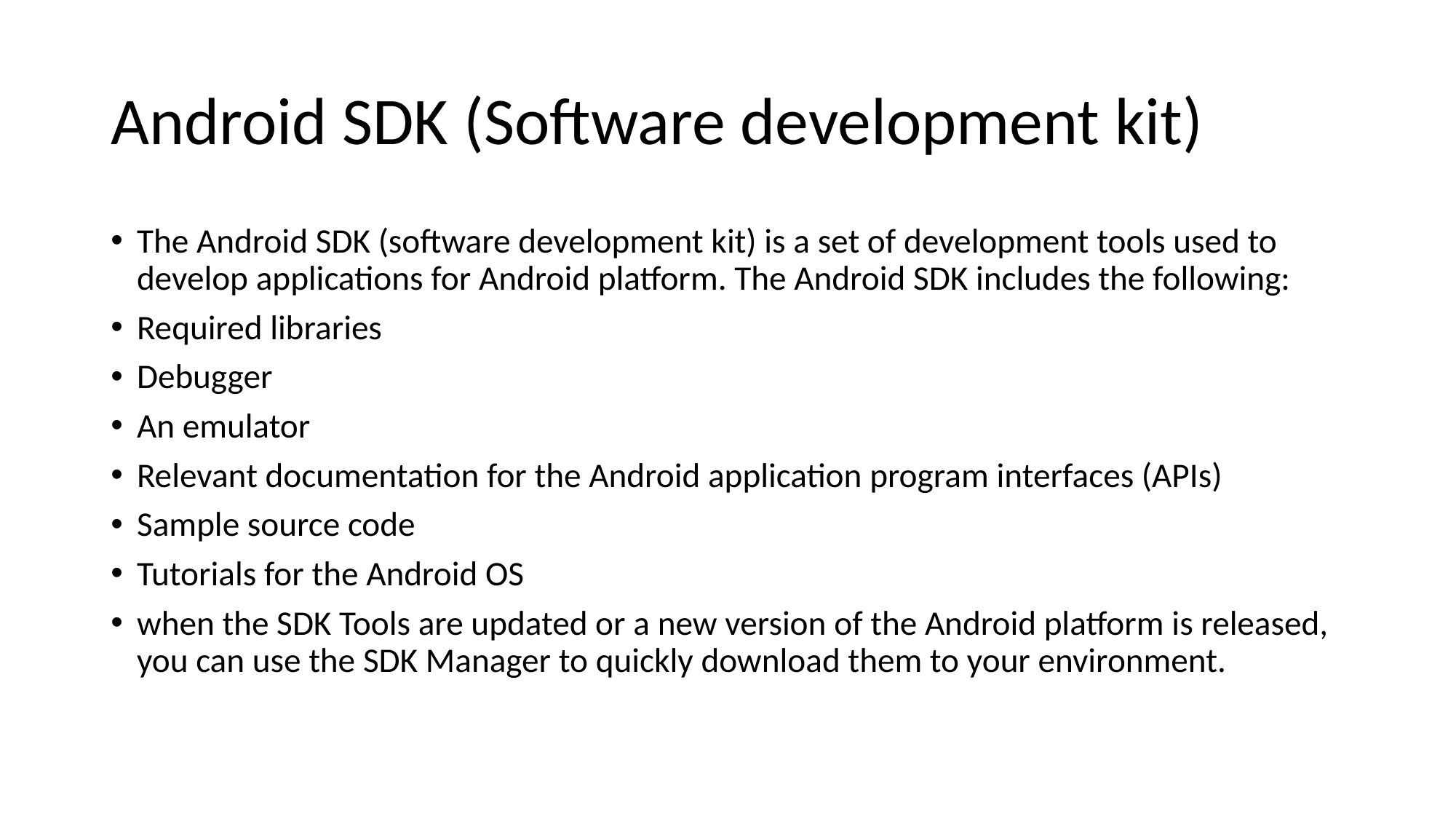

# Android SDK (Software development kit)
The Android SDK (software development kit) is a set of development tools used to develop applications for Android platform. The Android SDK includes the following:
Required libraries
Debugger
An emulator
Relevant documentation for the Android application program interfaces (APIs)
Sample source code
Tutorials for the Android OS
when the SDK Tools are updated or a new version of the Android platform is released, you can use the SDK Manager to quickly download them to your environment.